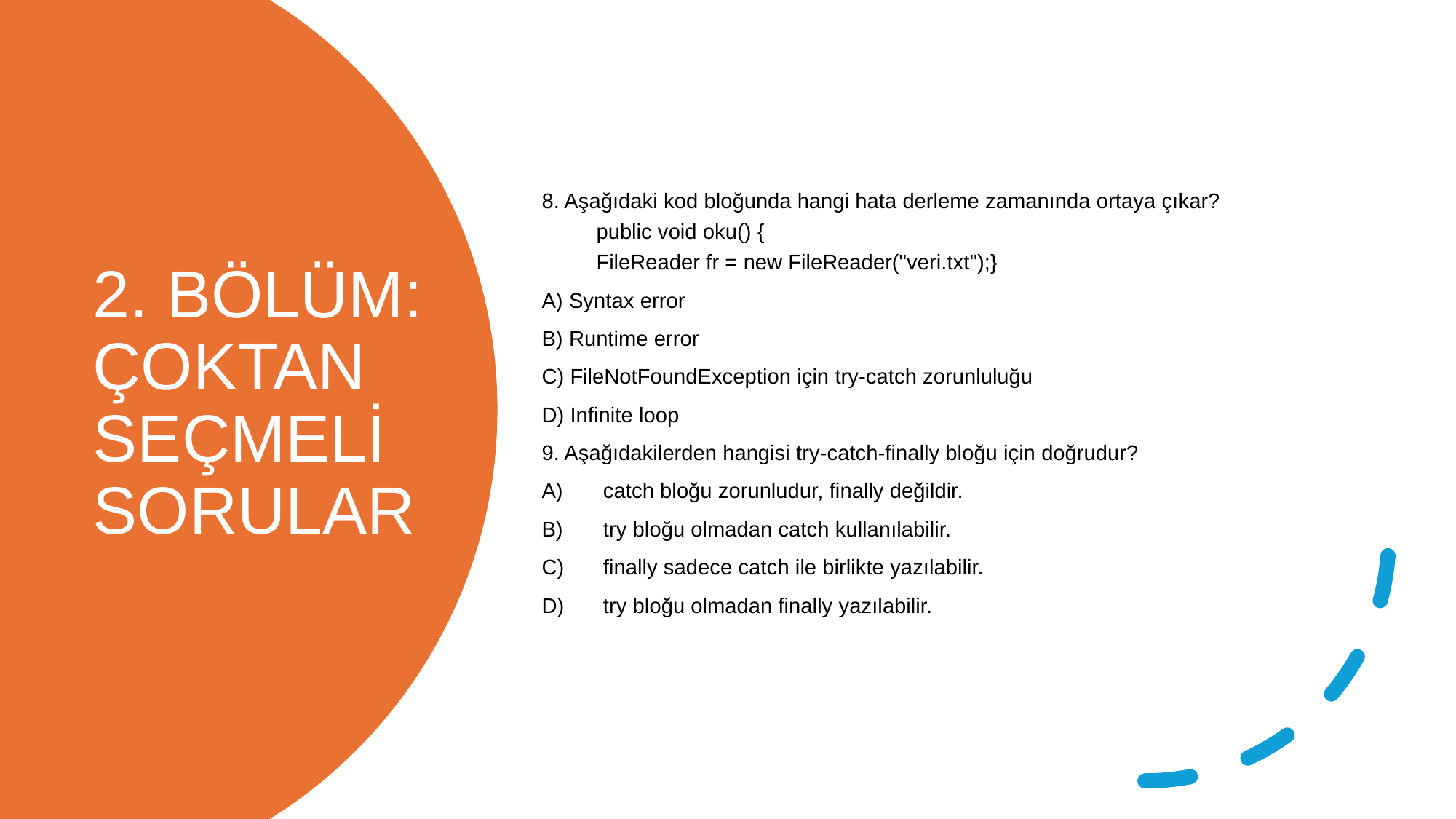

8. Aşağıdaki kod bloğunda hangi hata derleme zamanında ortaya çıkar?
public void oku() {
FileReader fr = new FileReader("veri.txt");}
A) Syntax error
B) Runtime error
C) FileNotFoundException için try-catch zorunluluğu
D) Infinite loop
9. Aşağıdakilerden hangisi try-catch-finally bloğu için doğrudur?
catch bloğu zorunludur, finally değildir.
try bloğu olmadan catch kullanılabilir.
finally sadece catch ile birlikte yazılabilir.
try bloğu olmadan finally yazılabilir.
# 2. BÖLÜM: ÇOKTAN SEÇMELİ SORULAR